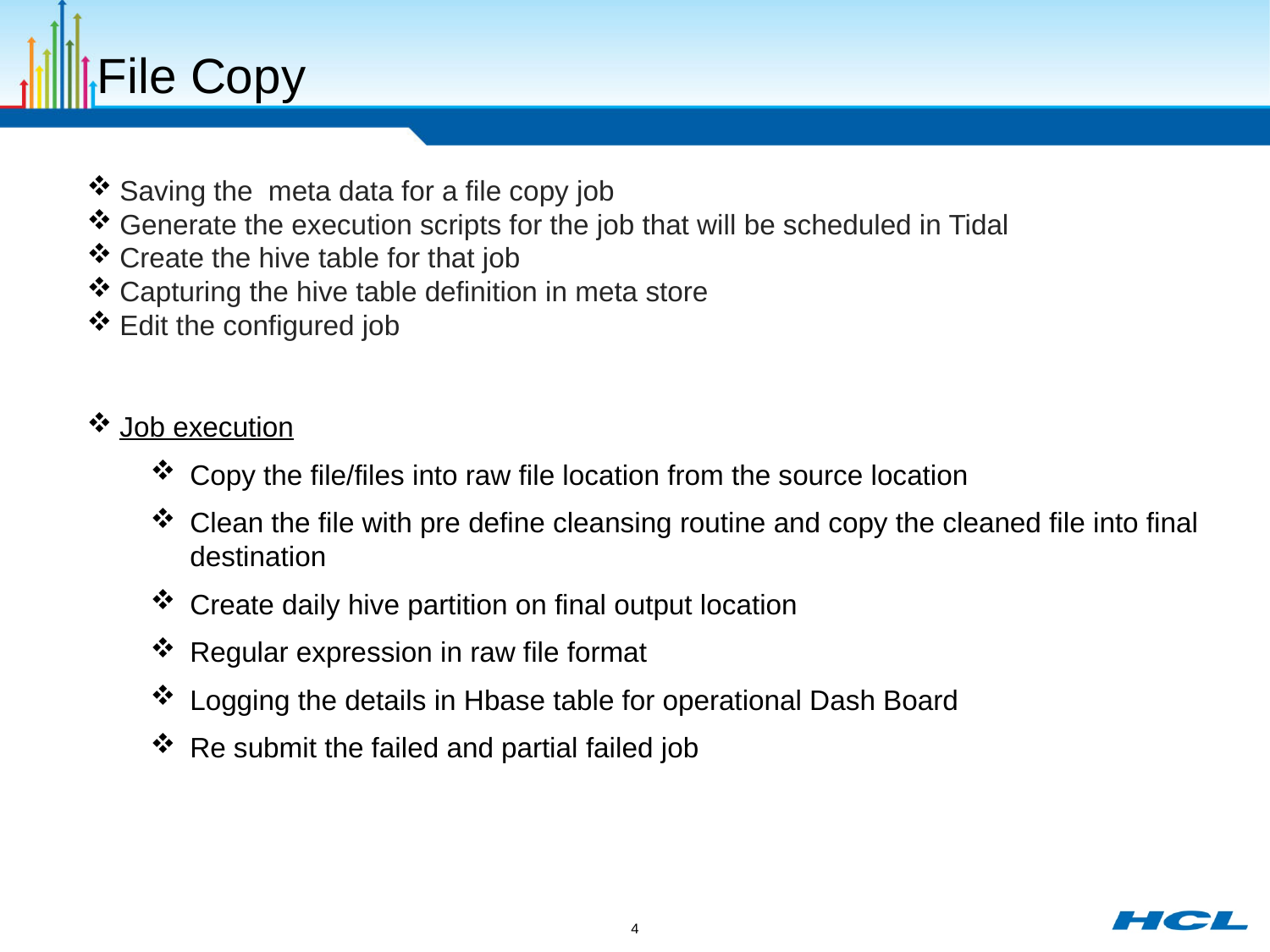

# File Copy
Saving the  meta data for a file copy job
Generate the execution scripts for the job that will be scheduled in Tidal
Create the hive table for that job
Capturing the hive table definition in meta store
Edit the configured job

Job execution
Copy the file/files into raw file location from the source location
Clean the file with pre define cleansing routine and copy the cleaned file into final destination
Create daily hive partition on final output location
Regular expression in raw file format
Logging the details in Hbase table for operational Dash Board
Re submit the failed and partial failed job
4